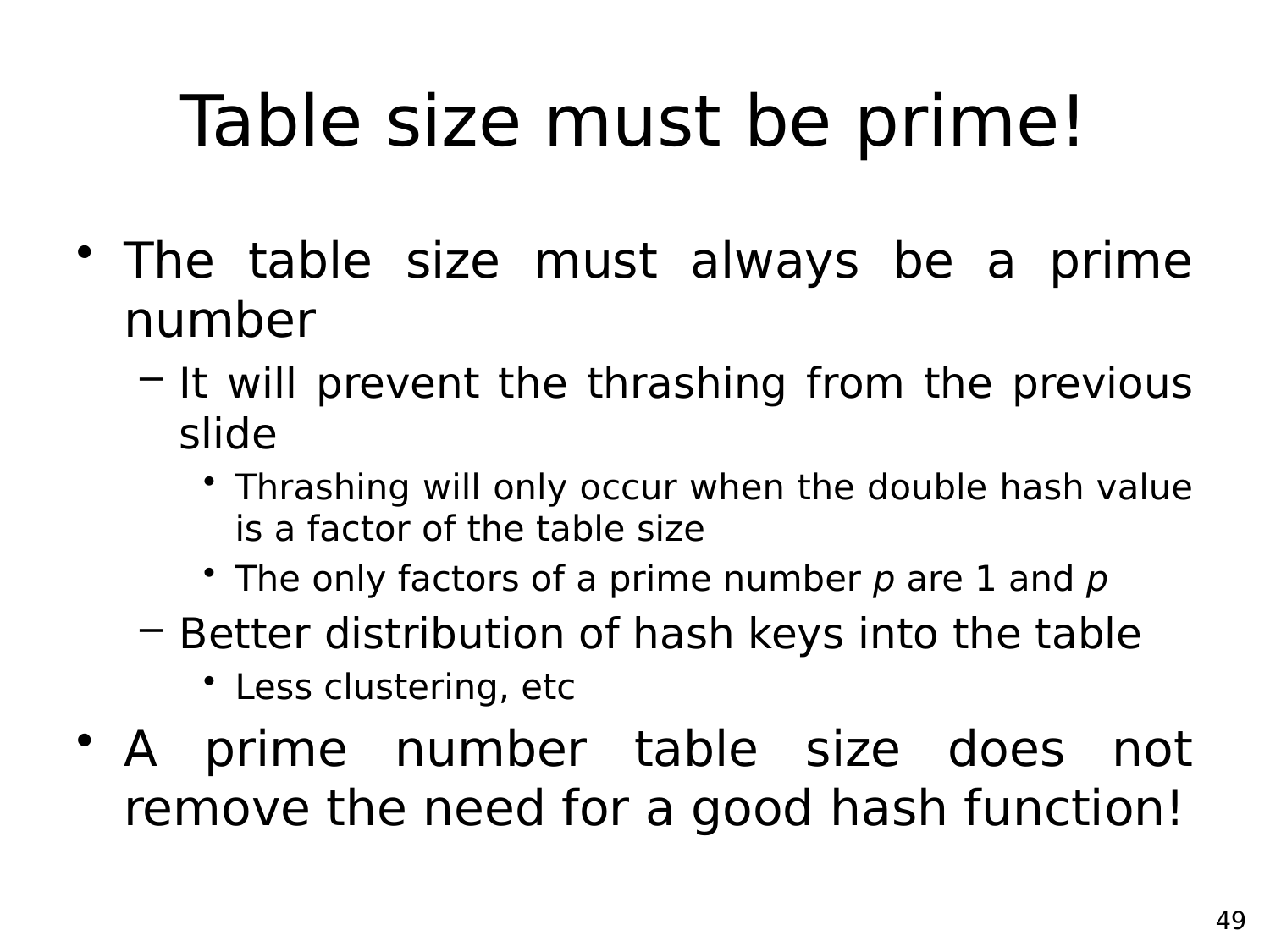

# Table size must be prime!
The table size must always be a prime number
It will prevent the thrashing from the previous slide
Thrashing will only occur when the double hash value is a factor of the table size
The only factors of a prime number p are 1 and p
Better distribution of hash keys into the table
Less clustering, etc
A prime number table size does not remove the need for a good hash function!